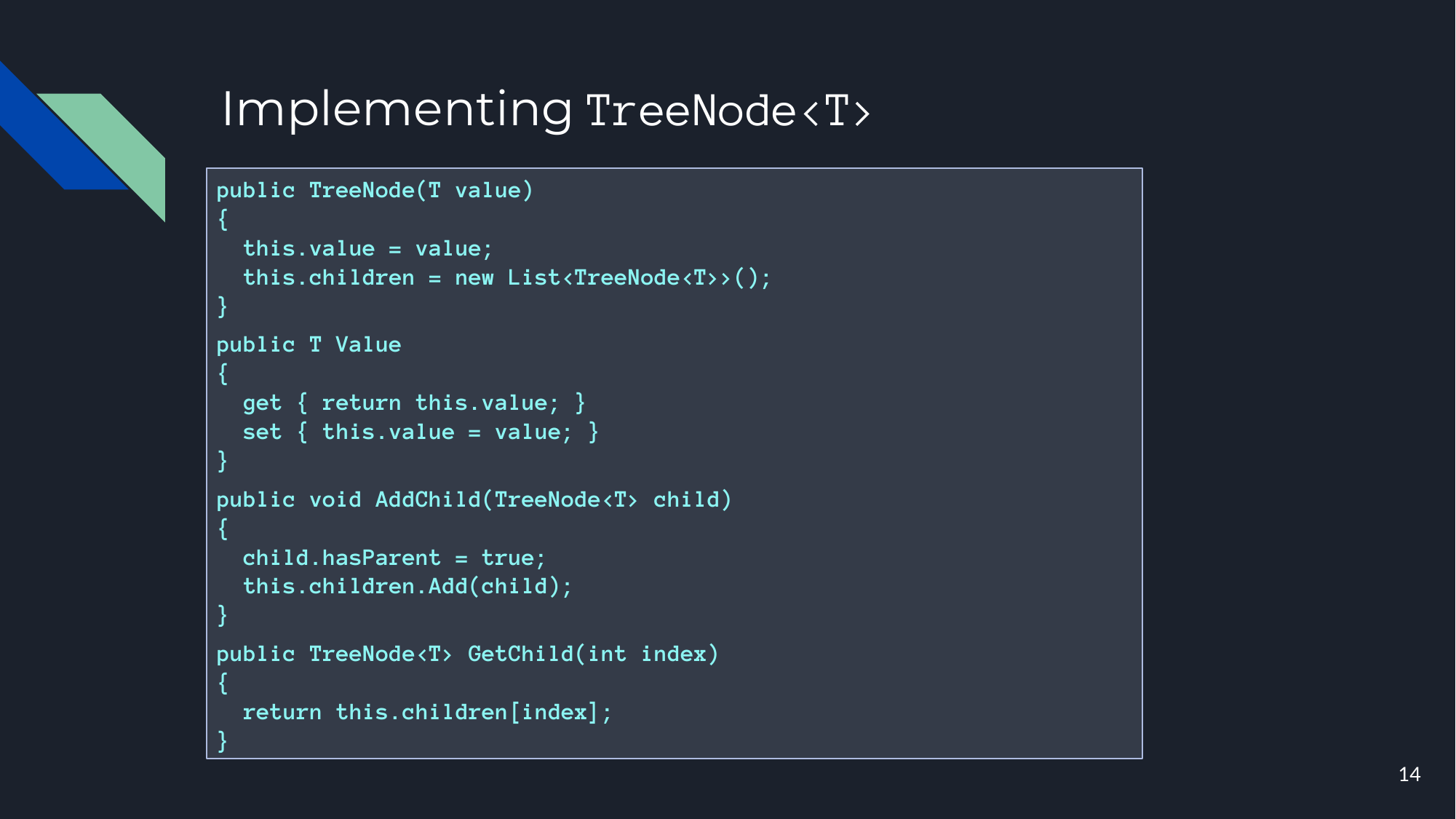

# Implementing TreeNode<T>
public TreeNode(T value)
{
  this.value = value;
  this.children = new List<TreeNode<T>>();
}
public T Value
{
  get { return this.value; }
  set { this.value = value; }
}
public void AddChild(TreeNode<T> child)
{
  child.hasParent = true;
  this.children.Add(child);
}
public TreeNode<T> GetChild(int index)
{
  return this.children[index];
}
14